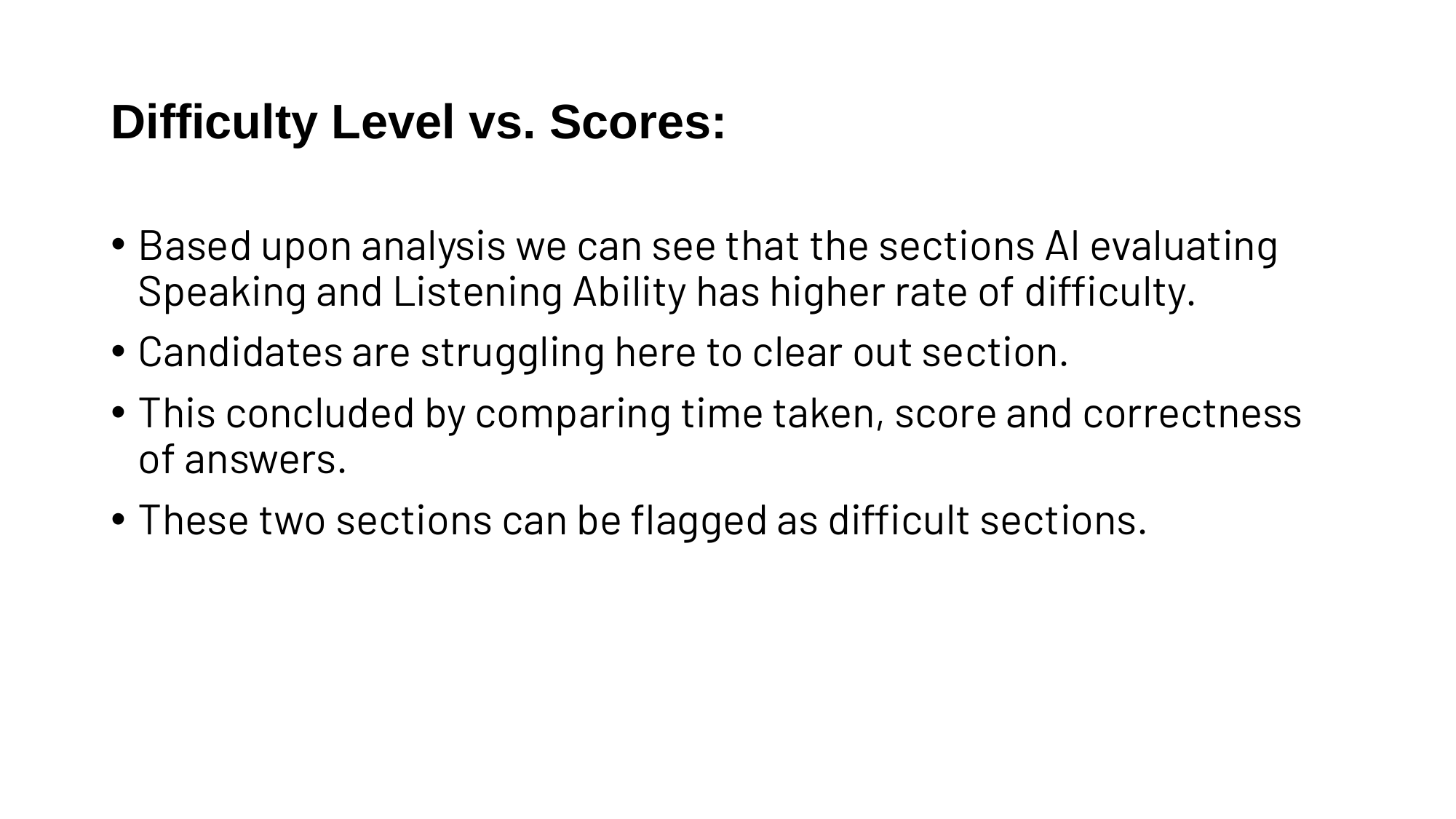

Difficulty Level vs. Scores:
Based upon analysis we can see that the sections AI evaluating Speaking and Listening Ability has higher rate of difficulty.
Candidates are struggling here to clear out section.
This concluded by comparing time taken, score and correctness of answers.
These two sections can be flagged as difficult sections.